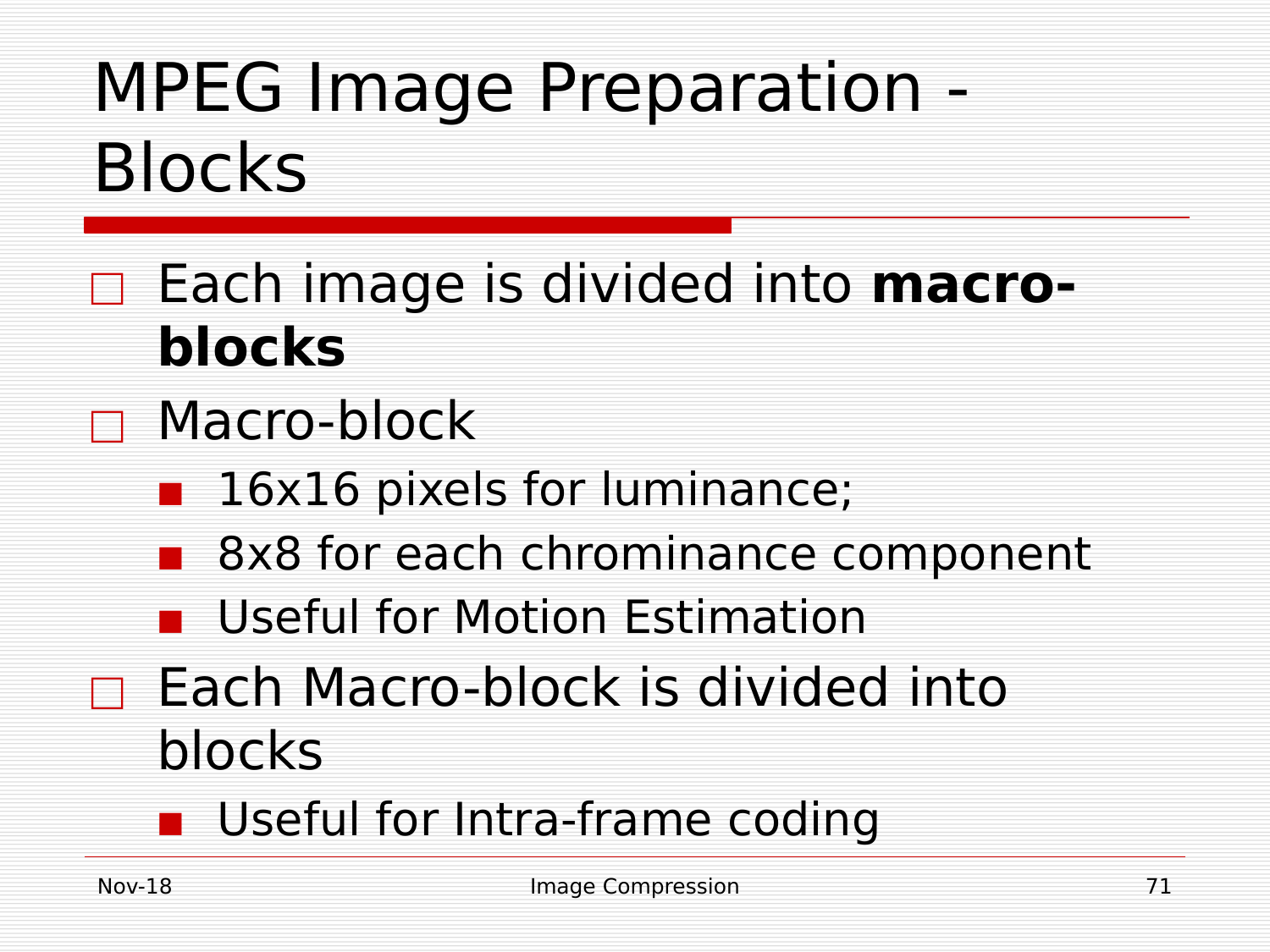

# MPEG Image Preparation - Blocks
Each image is divided into macro-blocks
Macro-block
16x16 pixels for luminance;
8x8 for each chrominance component
Useful for Motion Estimation
Each Macro-block is divided into blocks
Useful for Intra-frame coding
Nov-18
Image Compression
71